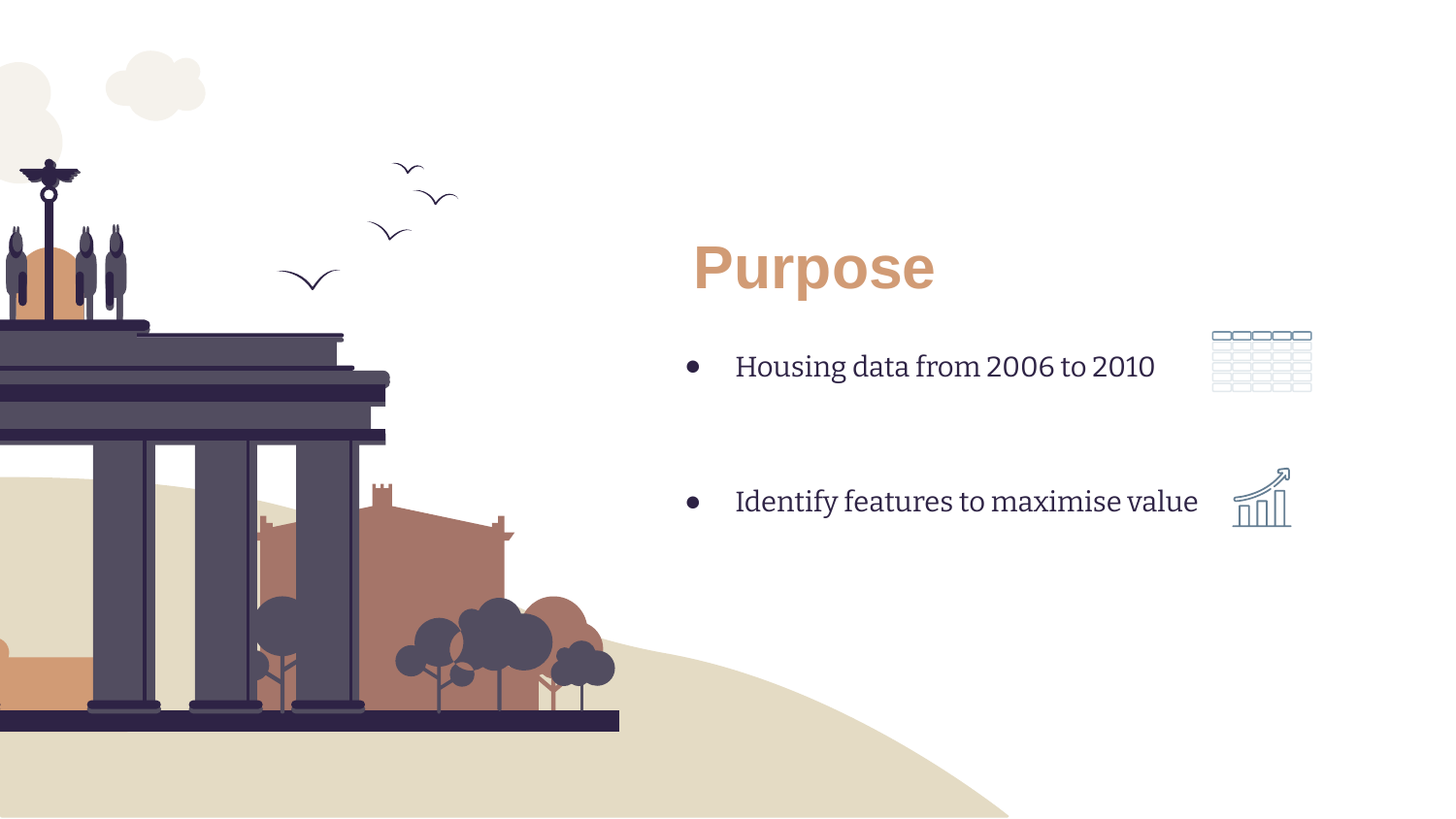

# Purpose

Housing data from 2006 to 2010

Identify features to maximise value